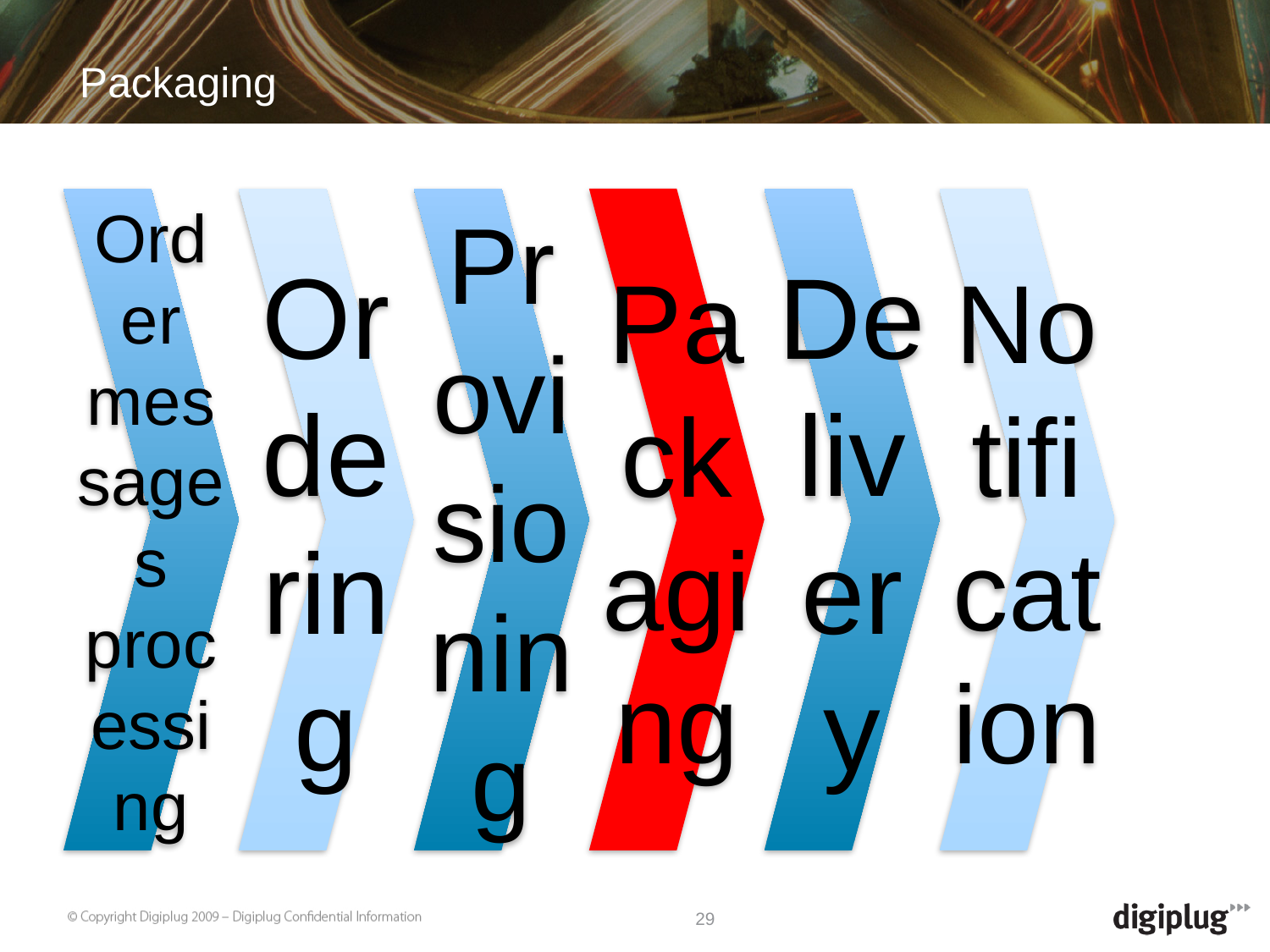

# Packaging
Order messages processing
Packaging
29